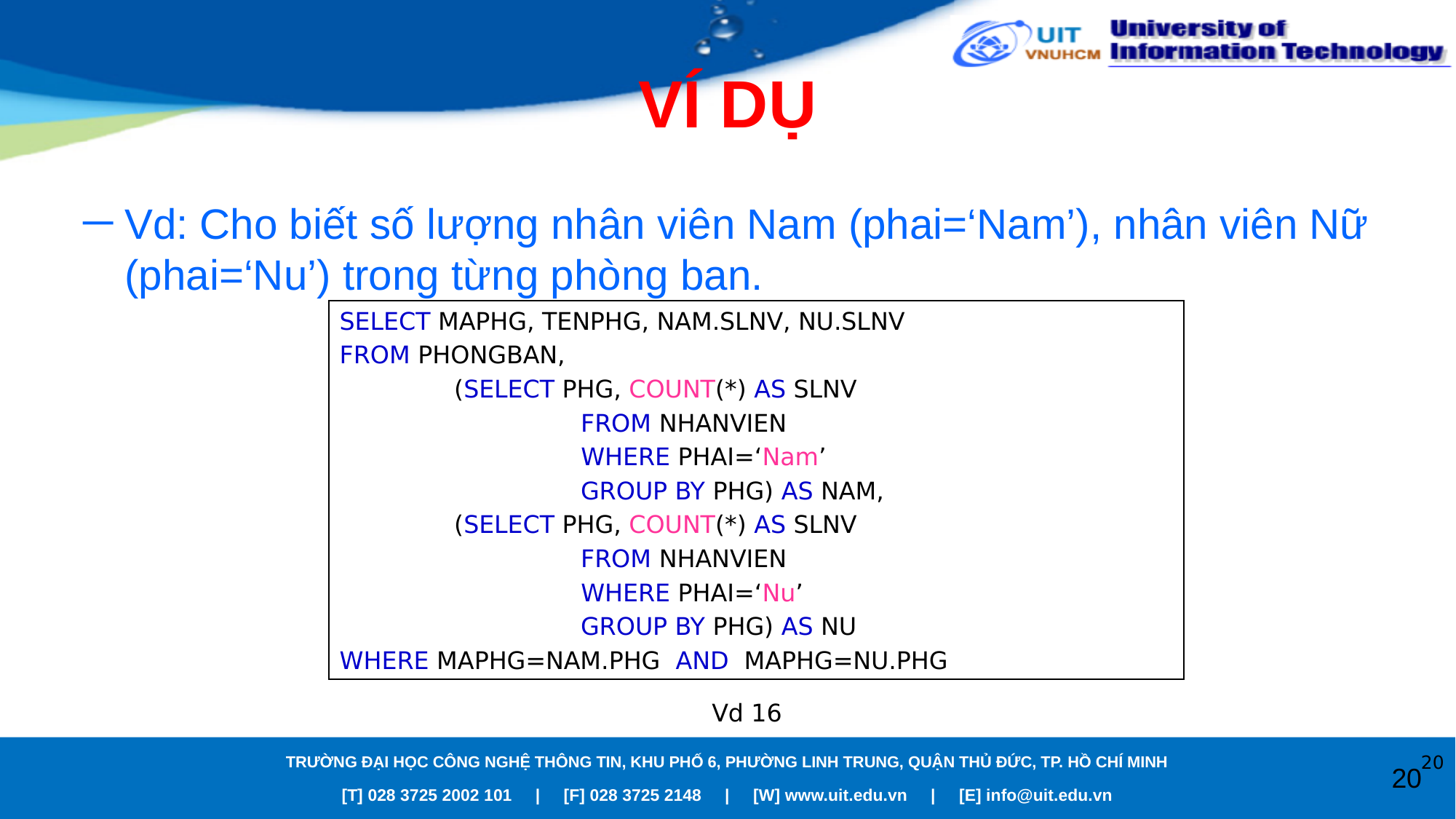

# VÍ DỤ
Vd: Cho biết số lượng nhân viên Nam (phai=‘Nam’), nhân viên Nữ (phai=‘Nu’) trong từng phòng ban.
SELECT MAPHG, TENPHG, NAM.SLNV, NU.SLNV
FROM PHONGBAN,
               (SELECT PHG, COUNT(*) AS SLNV
		   FROM NHANVIEN
		   WHERE PHAI=‘Nam’
		   GROUP BY PHG) AS NAM,
               (SELECT PHG, COUNT(*) AS SLNV
		   FROM NHANVIEN
		   WHERE PHAI=‘Nu’
		   GROUP BY PHG) AS NU
WHERE MAPHG=NAM.PHG  AND  MAPHG=NU.PHG
Vd 16
20